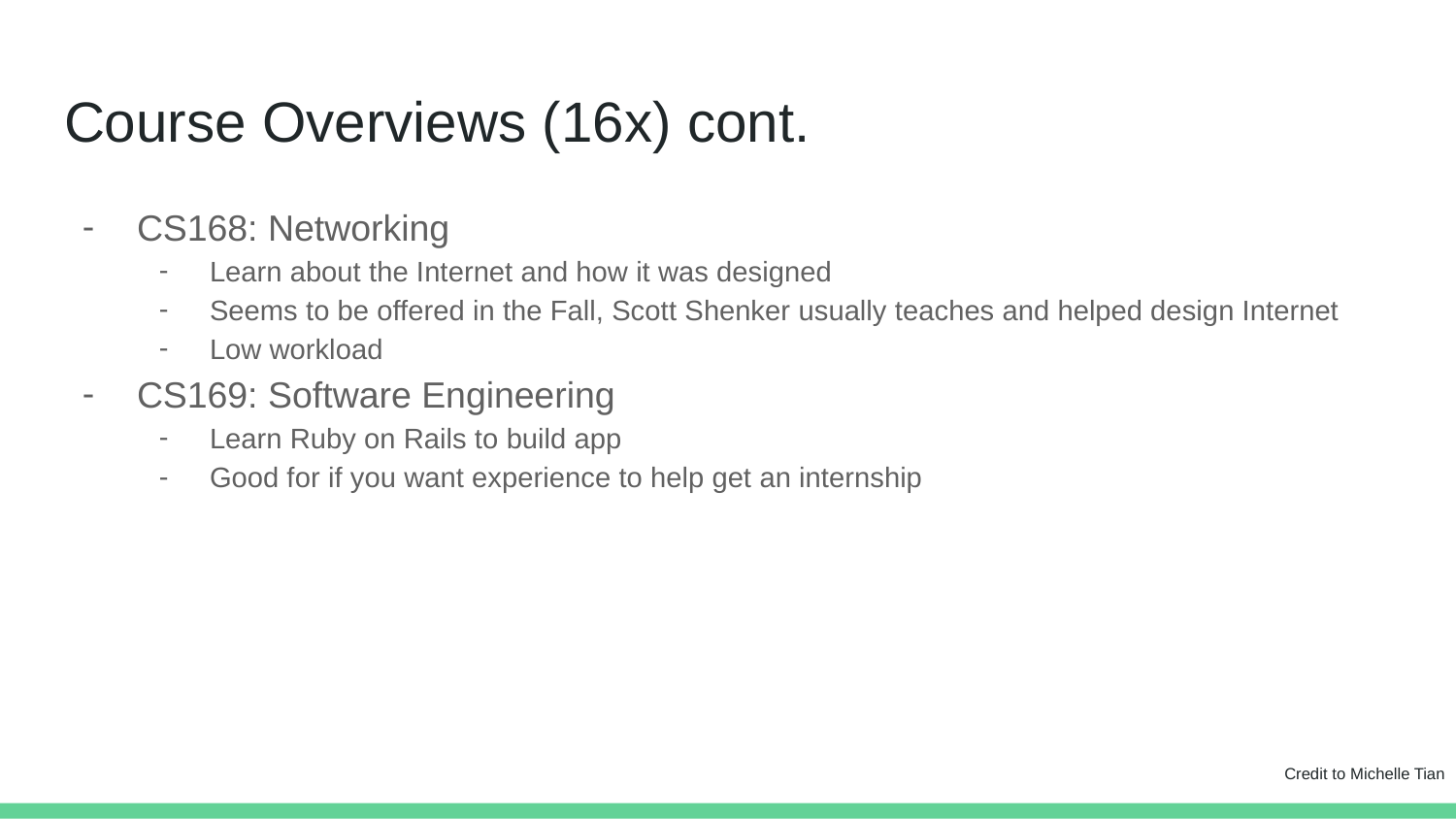

# Course Overviews (16x) cont.
CS168: Networking
Learn about the Internet and how it was designed
Seems to be offered in the Fall, Scott Shenker usually teaches and helped design Internet
Low workload
CS169: Software Engineering
Learn Ruby on Rails to build app
Good for if you want experience to help get an internship
Credit to Michelle Tian